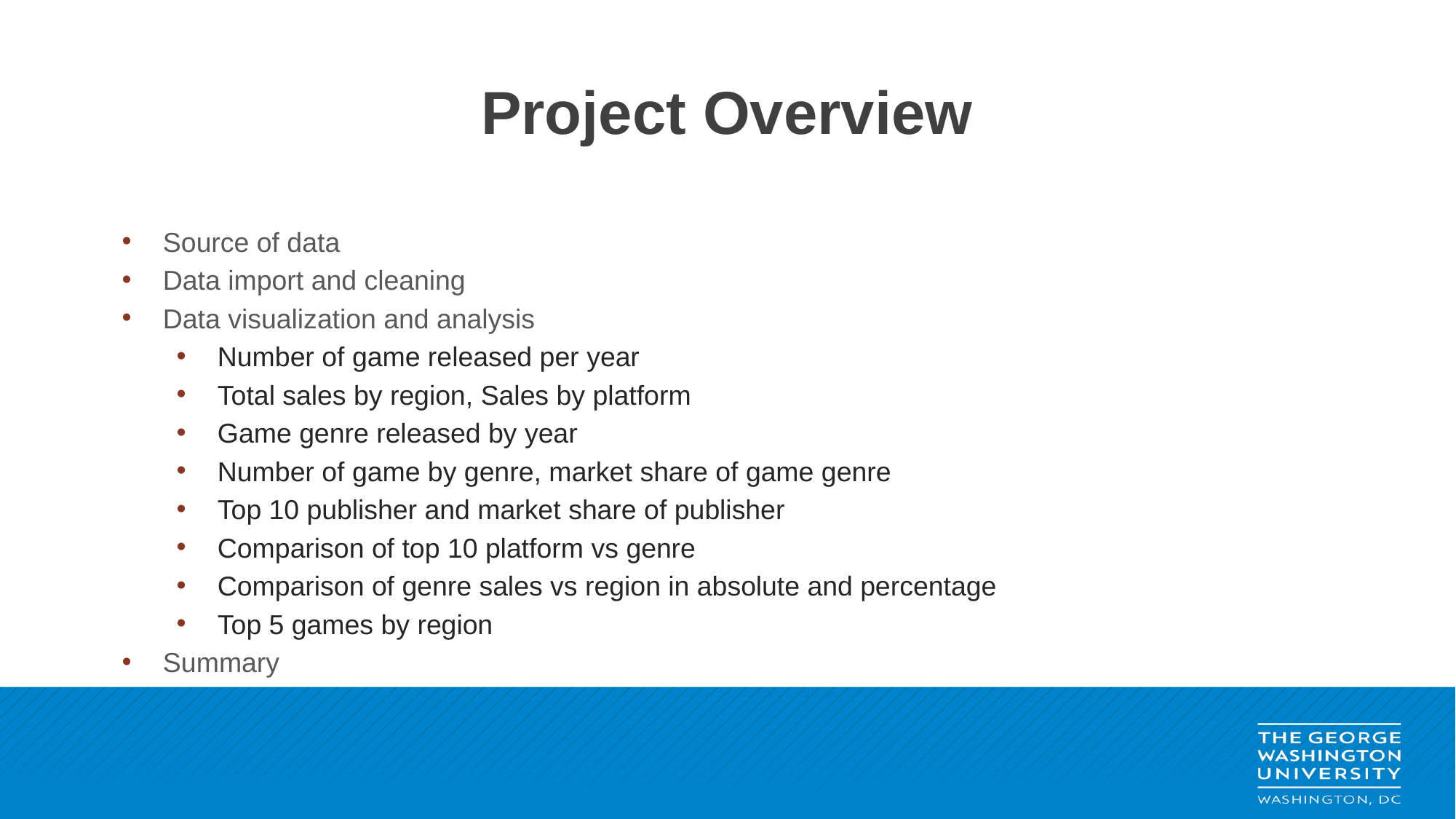

# Project Overview
Source of data
Data import and cleaning
Data visualization and analysis
Number of game released per year
Total sales by region, Sales by platform
Game genre released by year
Number of game by genre, market share of game genre
Top 10 publisher and market share of publisher
Comparison of top 10 platform vs genre
Comparison of genre sales vs region in absolute and percentage
Top 5 games by region
Summary